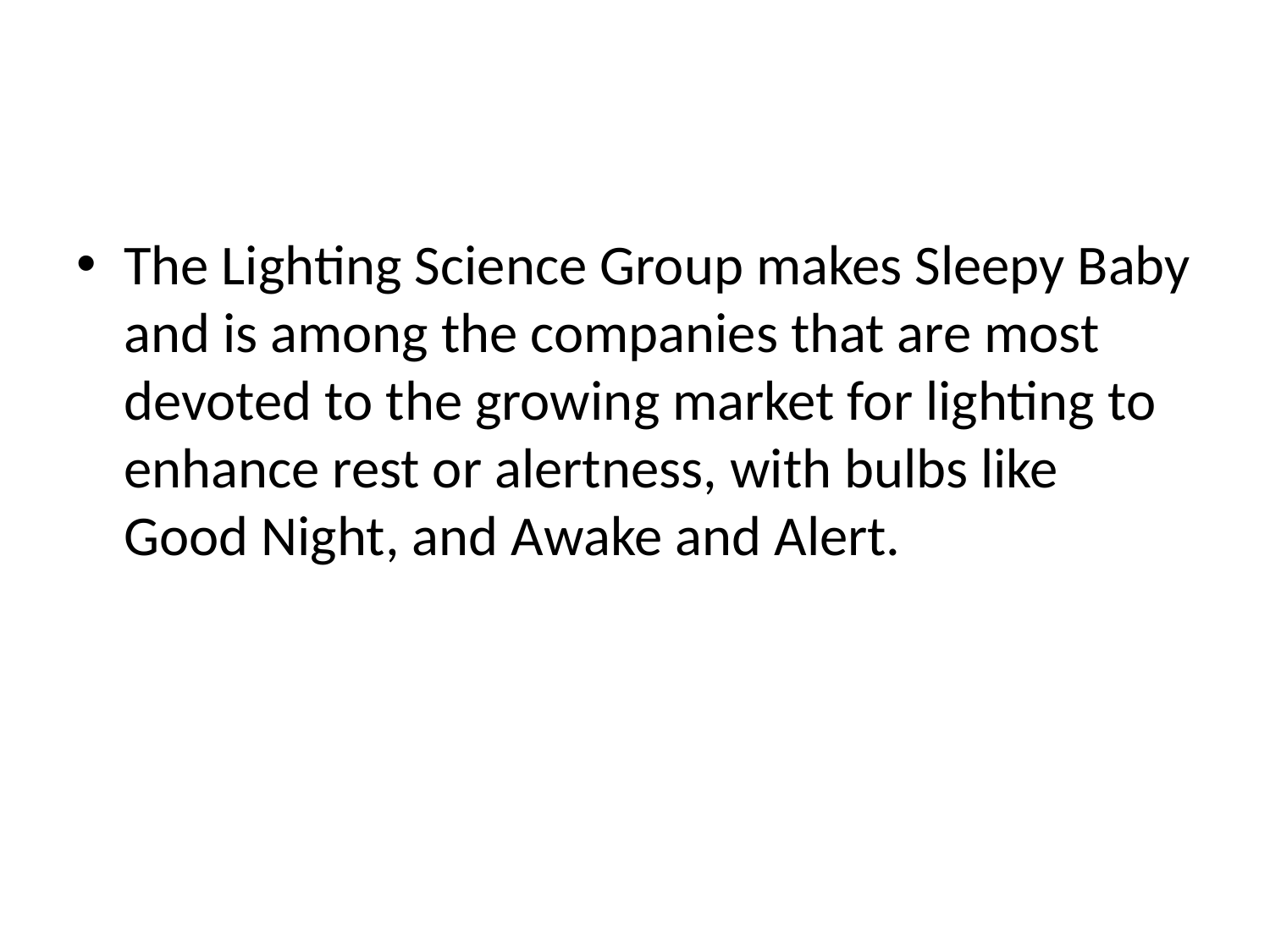

#
The Lighting Science Group makes Sleepy Baby and is among the companies that are most devoted to the growing market for lighting to enhance rest or alertness, with bulbs like Good Night, and Awake and Alert.